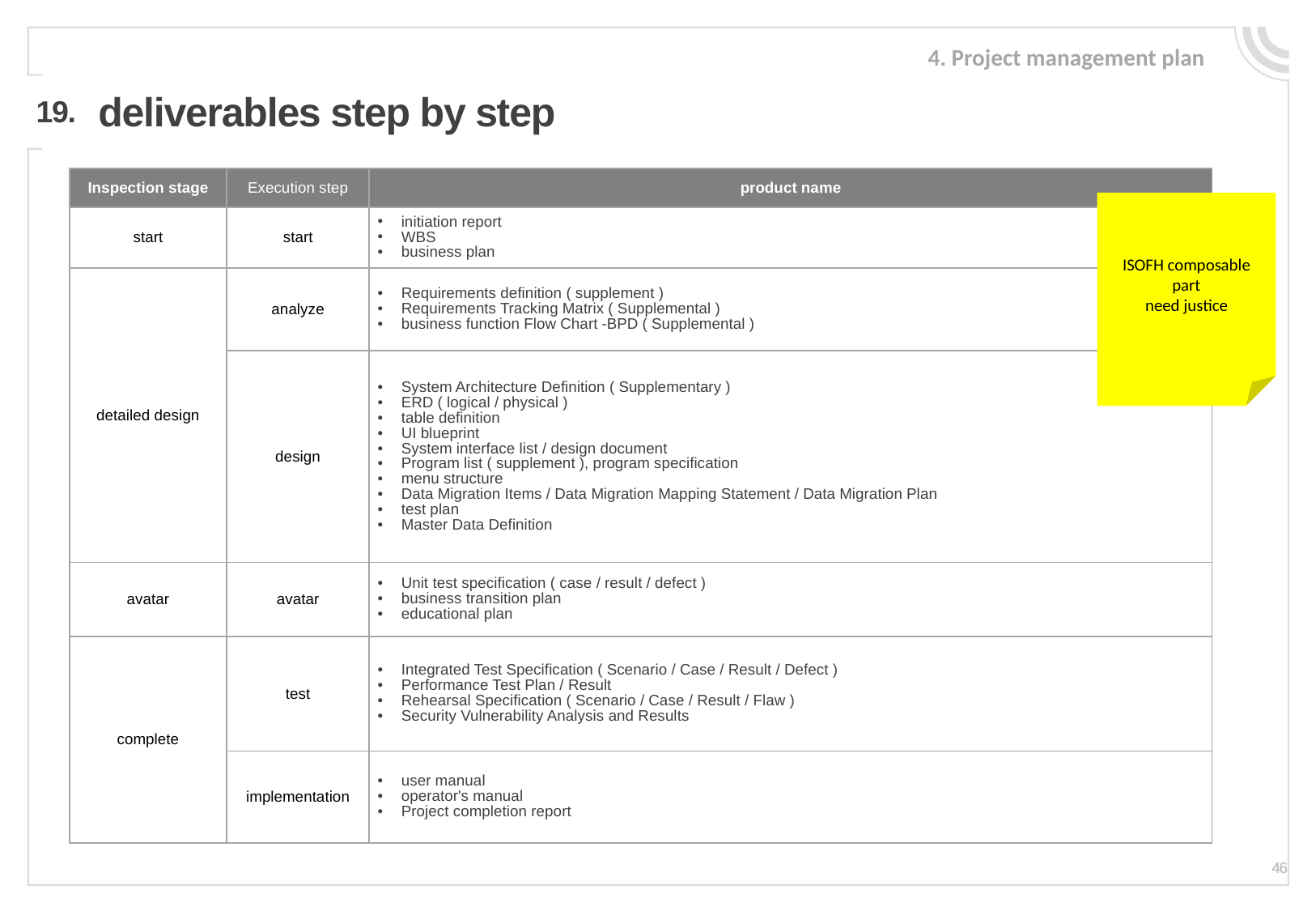

4. Project management plan
deliverables step by step
19.
| Inspection stage | Execution step | product name |
| --- | --- | --- |
| start | start | initiation report WBS business plan |
| detailed design | analyze | Requirements definition ( supplement ) Requirements Tracking Matrix ( Supplemental ) business function Flow Chart -BPD ( Supplemental ) |
|  | design | System Architecture Definition ( Supplementary ) ERD ( logical / physical ) table definition UI blueprint System interface list / design document Program list ( supplement ), program specification menu structure Data Migration Items / Data Migration Mapping Statement / Data Migration Plan test plan Master Data Definition |
| avatar | avatar | Unit test specification ( case / result / defect ) business transition plan educational plan |
| complete | test | Integrated Test Specification ( Scenario / Case / Result / Defect ) Performance Test Plan / Result Rehearsal Specification ( Scenario / Case / Result / Flaw ) Security Vulnerability Analysis and Results |
|  | implementation | user manual operator's manual Project completion report |
ISOFH composable part
need justice